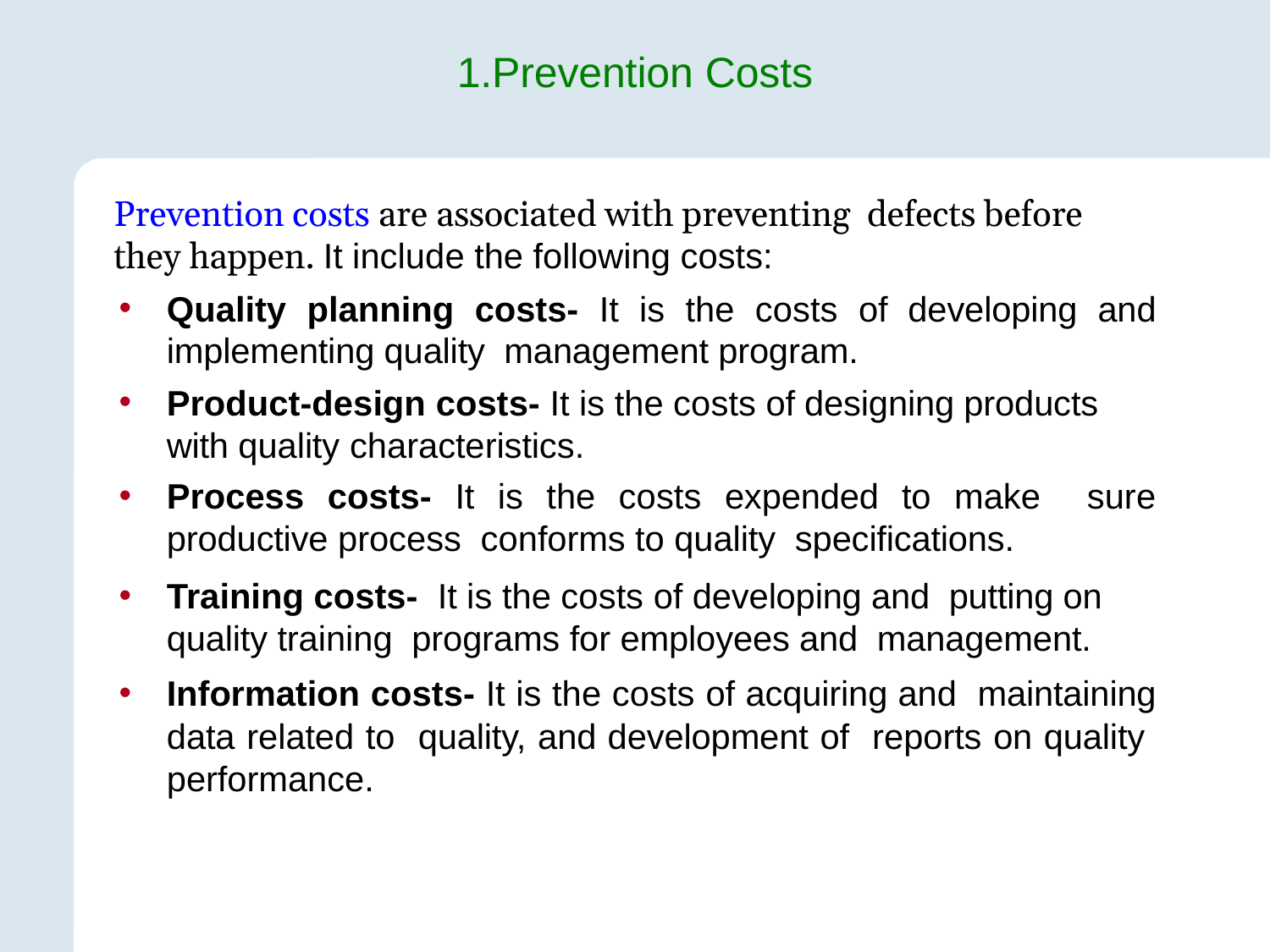

# 1.Prevention Costs
Prevention costs are associated with preventing  defects before they happen. It include the following costs:
Quality planning costs- It is the costs of developing and implementing quality  management program.
Product-design costs- It is the costs of designing products  with quality characteristics.
Process costs- It is the costs expended to make  sure productive process  conforms to quality  specifications.
Training costs-  It is the costs of developing and  putting on quality training  programs for employees and  management.
Information costs- It is the costs of acquiring and  maintaining data related to  quality, and development of  reports on quality  performance.